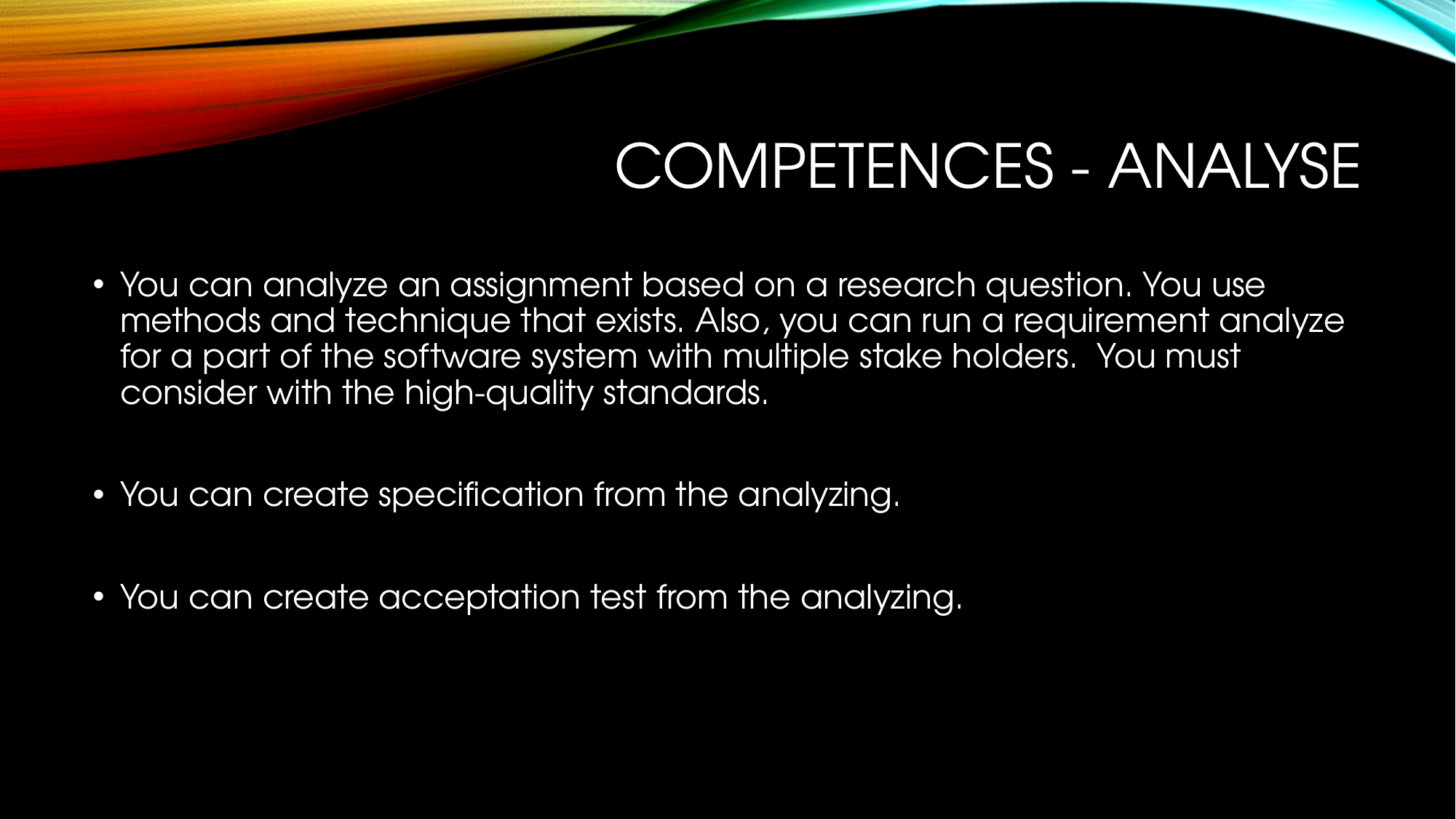

# Competences - Analyse
You can analyze an assignment based on a research question. You use methods and technique that exists. Also, you can run a requirement analyze for a part of the software system with multiple stake holders.  You must consider with the high-quality standards.

You can create specification from the analyzing.

You can create acceptation test from the analyzing.